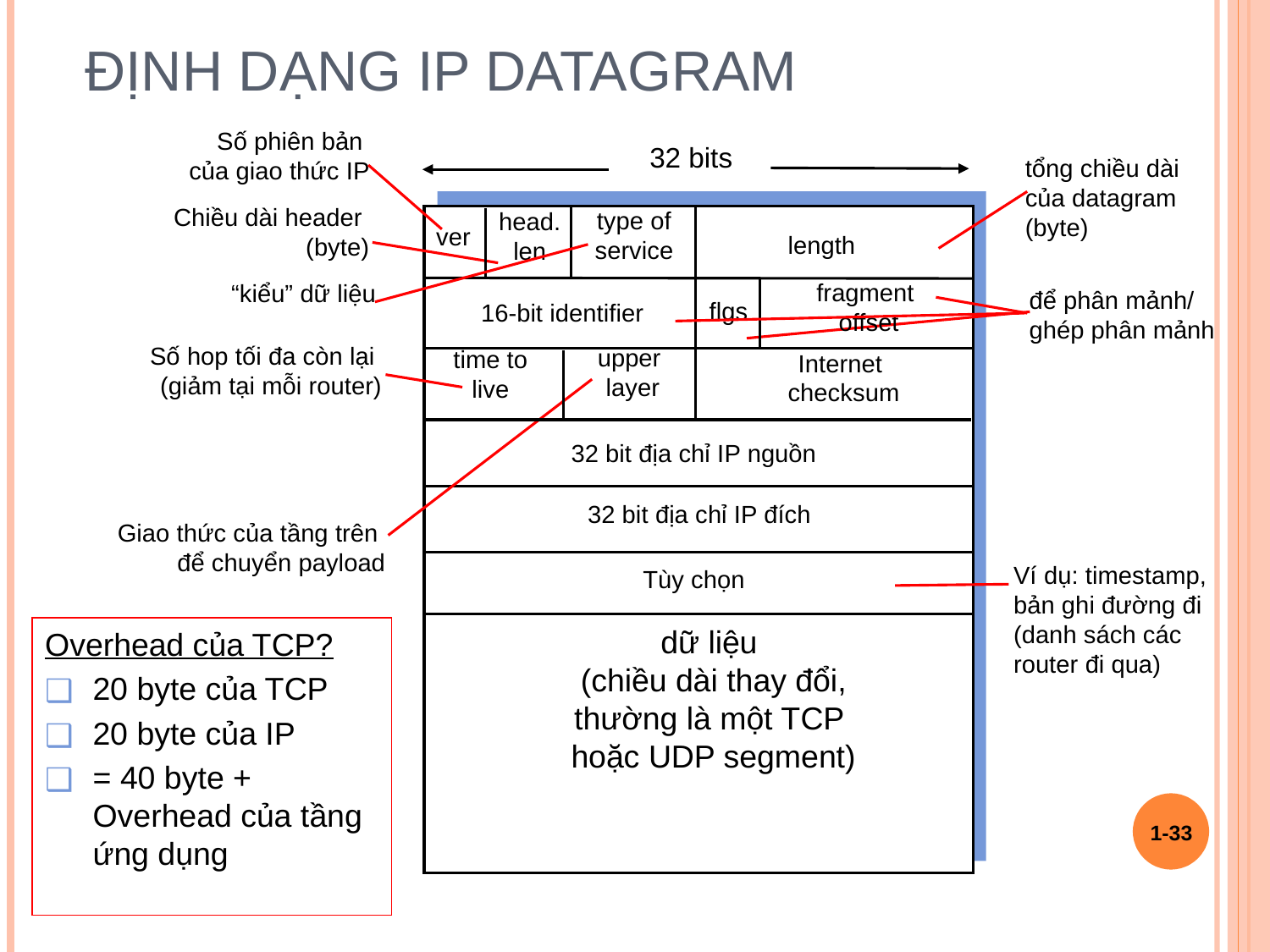

# Định dạng IP datagram
Số phiên bản
của giao thức IP
32 bits
tổng chiều dài
của datagram
(byte)
Chiều dài header
 (byte)
type of
service
head.
len
ver
length
fragment
 offset
“kiểu” dữ liệu
để phân mảnh/
ghép phân mảnh
flgs
16-bit identifier
Số hop tối đa còn lại
(giảm tại mỗi router)
upper
 layer
time to
live
Internet
 checksum
32 bit địa chỉ IP nguồn
32 bit địa chỉ IP đích
Giao thức của tầng trên
để chuyển payload
Ví dụ: timestamp,
bản ghi đường đi
(danh sách các router đi qua)
Tùy chọn
dữ liệu
(chiều dài thay đổi,
thường là một TCP
hoặc UDP segment)

Overhead của TCP?
20 byte của TCP
20 byte của IP
= 40 byte + Overhead của tầng ứng dụng
1-33